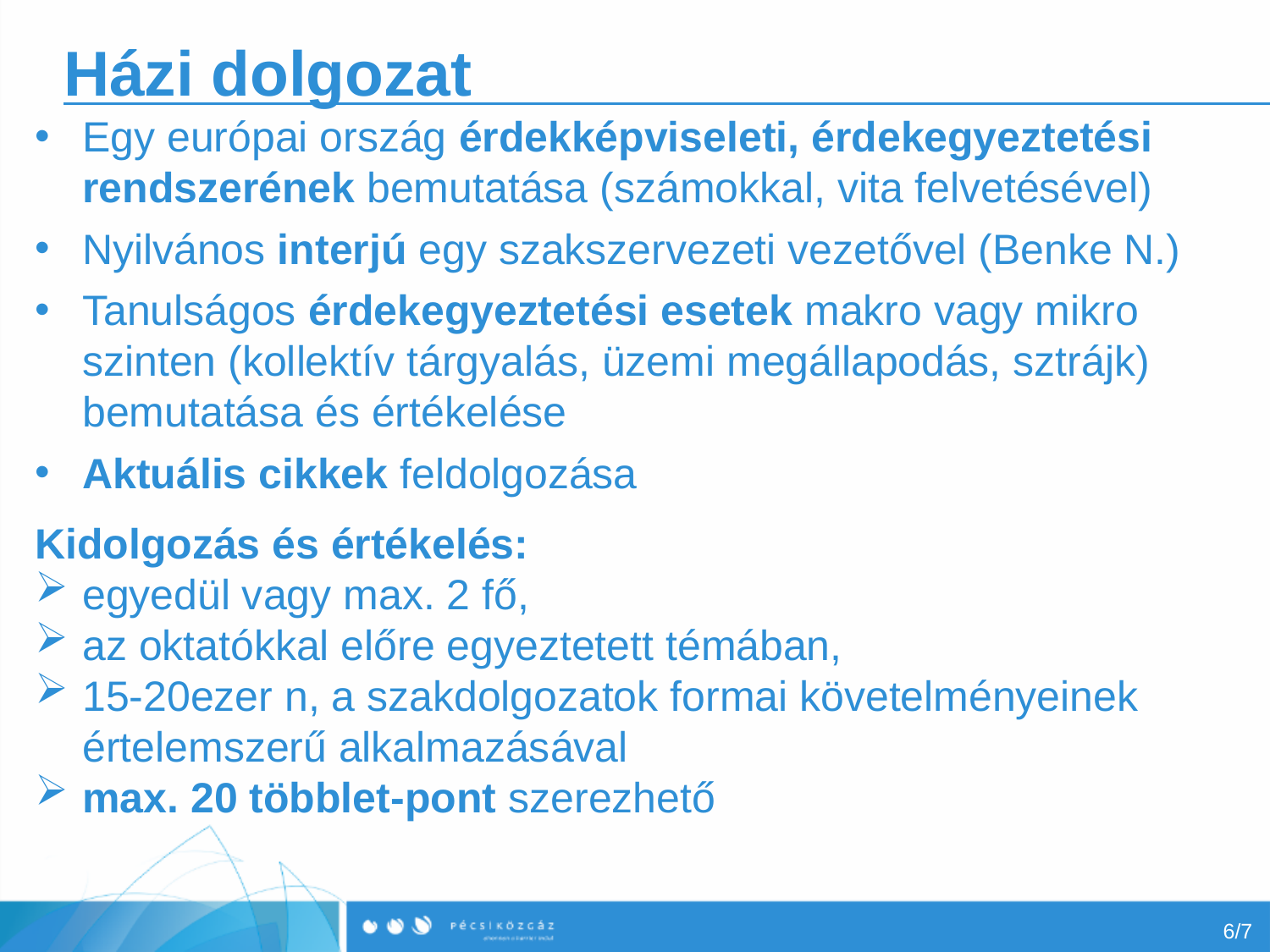

# Házi dolgozat
Egy európai ország érdekképviseleti, érdekegyeztetési rendszerének bemutatása (számokkal, vita felvetésével)
Nyilvános interjú egy szakszervezeti vezetővel (Benke N.)
Tanulságos érdekegyeztetési esetek makro vagy mikro szinten (kollektív tárgyalás, üzemi megállapodás, sztrájk)
bemutatása és értékelése
Aktuális cikkek feldolgozása
Kidolgozás és értékelés:
egyedül vagy max. 2 fő,
az oktatókkal előre egyeztetett témában,
15-20ezer n, a szakdolgozatok formai követelményeinek értelemszerű alkalmazásával
max. 20 többlet-pont szerezhető
6/7